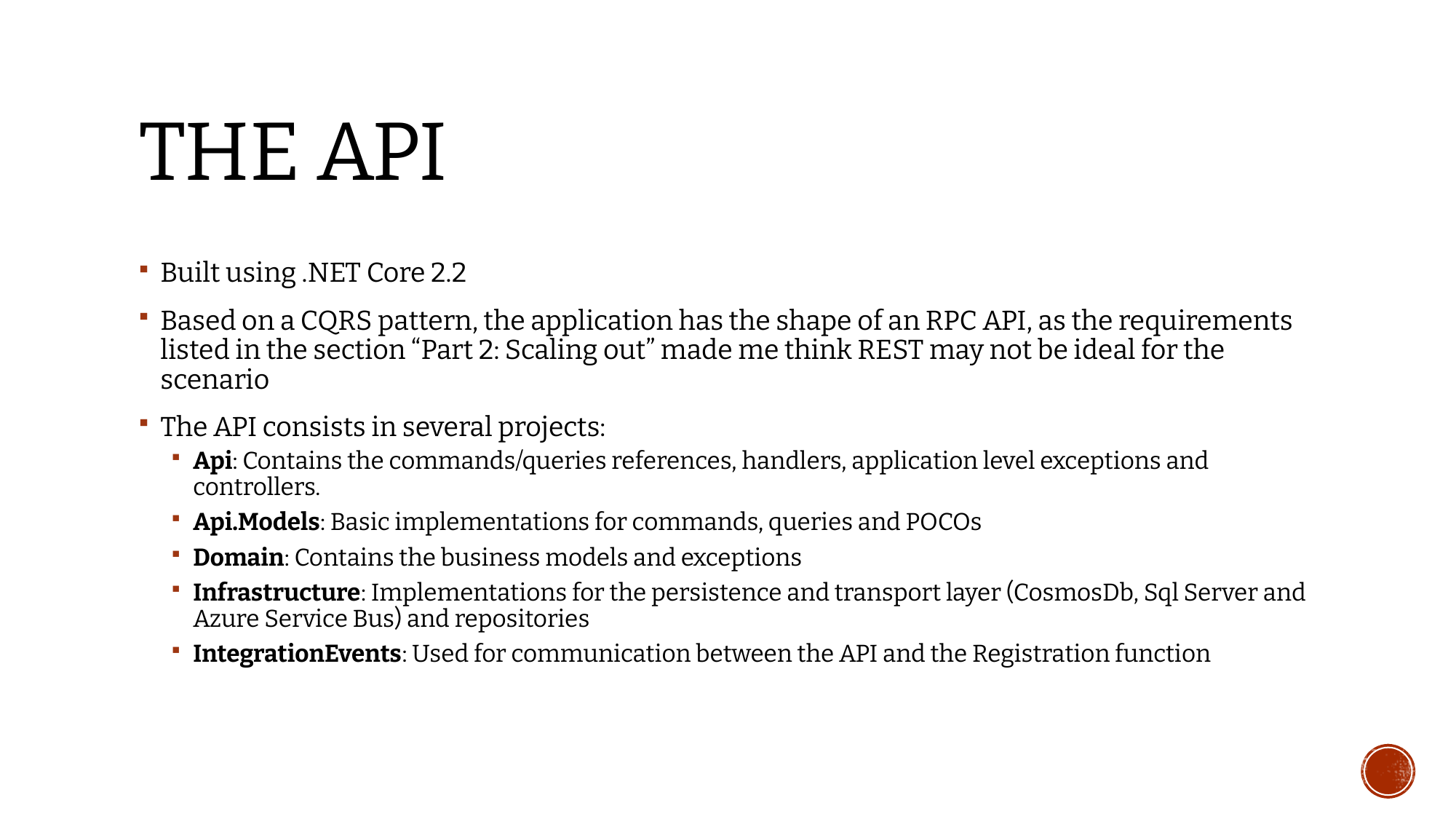

# The API
Built using .NET Core 2.2
Based on a CQRS pattern, the application has the shape of an RPC API, as the requirements listed in the section “Part 2: Scaling out” made me think REST may not be ideal for the scenario
The API consists in several projects:
Api: Contains the commands/queries references, handlers, application level exceptions and controllers.
Api.Models: Basic implementations for commands, queries and POCOs
Domain: Contains the business models and exceptions
Infrastructure: Implementations for the persistence and transport layer (CosmosDb, Sql Server and Azure Service Bus) and repositories
IntegrationEvents: Used for communication between the API and the Registration function